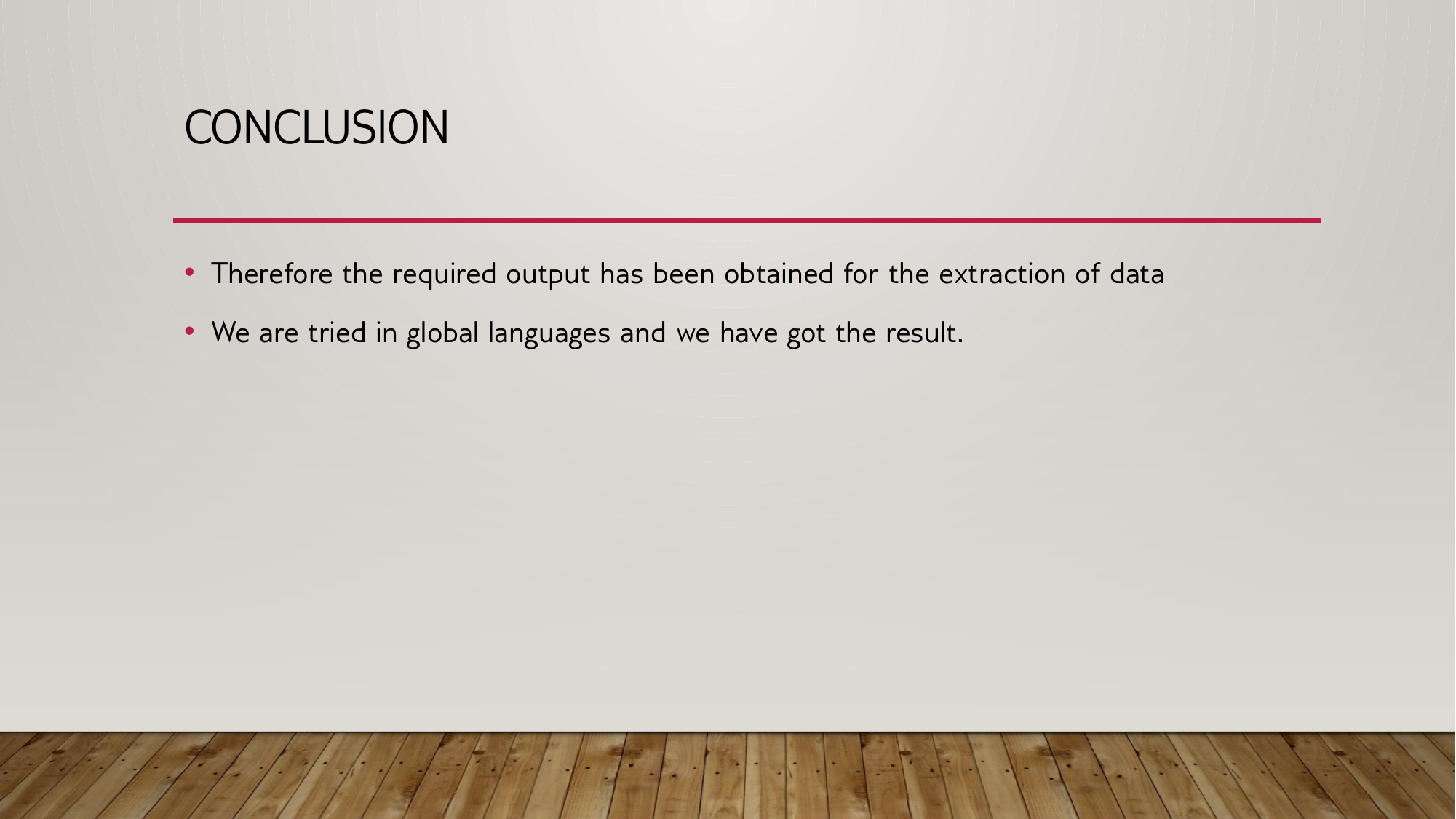

# Conclusion
Therefore the required output has been obtained for the extraction of data
We are tried in global languages and we have got the result.